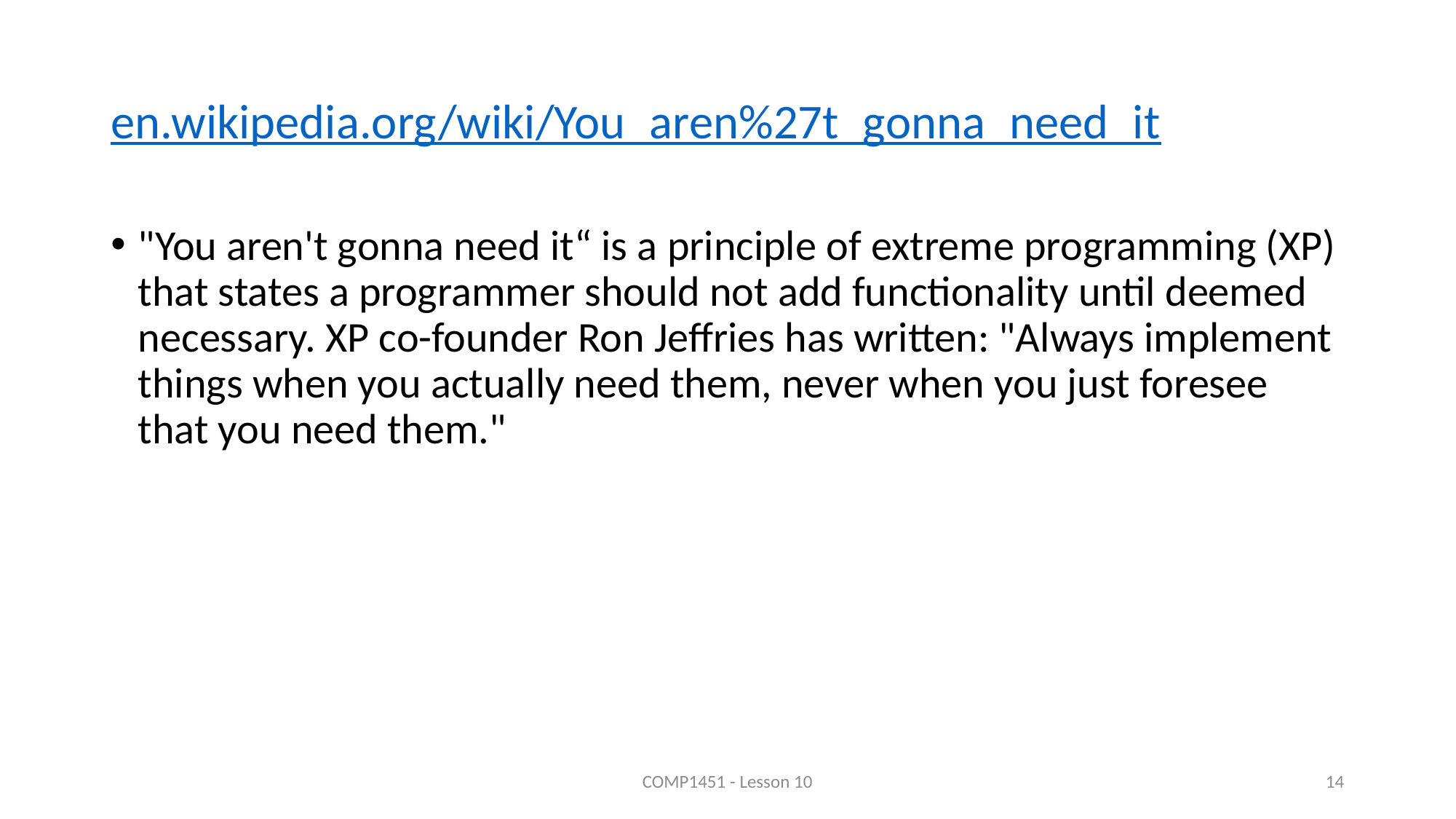

# en.wikipedia.org/wiki/You_aren%27t_gonna_need_it
"You aren't gonna need it“ is a principle of extreme programming (XP) that states a programmer should not add functionality until deemed necessary. XP co-founder Ron Jeffries has written: "Always implement things when you actually need them, never when you just foresee that you need them."
COMP1451 - Lesson 10
14